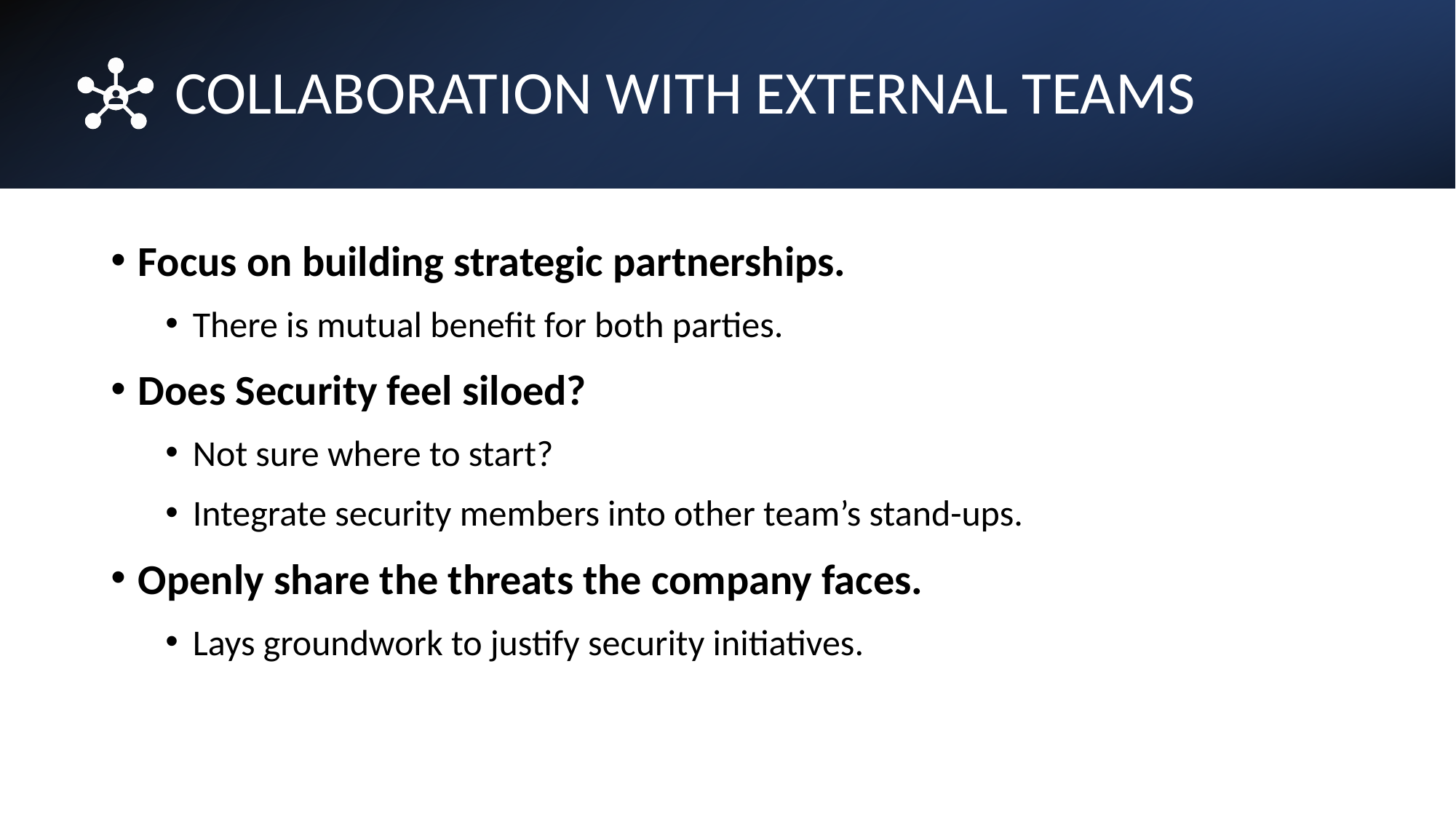

# Collaboration with external teams

Focus on building strategic partnerships.
There is mutual benefit for both parties.
Does Security feel siloed?
Not sure where to start?
Integrate security members into other team’s stand-ups.
Openly share the threats the company faces.
Lays groundwork to justify security initiatives.